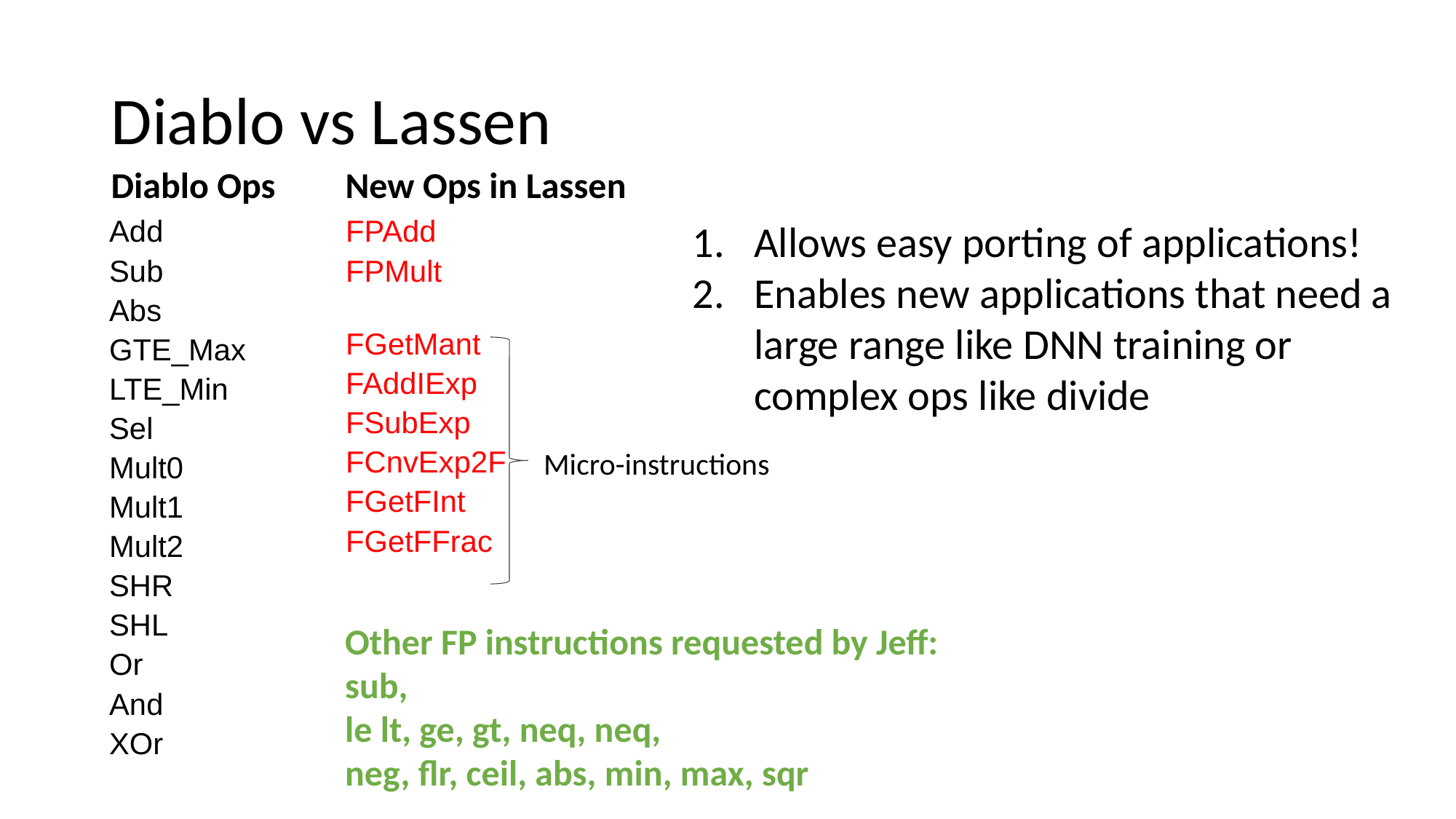

# Diablo vs Lassen
New Ops in Lassen
Diablo Ops

Allows easy porting of applications!
Enables new applications that need a large range like DNN training or complex ops like divide

| FPAdd |
| --- |
| FPMult |
| FGetMant |
| FAddIExp |
| FSubExp |
| FCnvExp2F |
| FGetFInt |
| FGetFFrac |
| Add |
| --- |
| Sub |
| Abs |
| GTE\_Max |
| LTE\_Min |
| Sel |
| Mult0 |
| Mult1 |
| Mult2 |
| SHR |
| SHL |
| Or |
| And |
| XOr |

Micro-instructions
Other FP instructions requested by Jeff: sub,
le lt, ge, gt, neq, neq,
neg, flr, ceil, abs, min, max, sqr